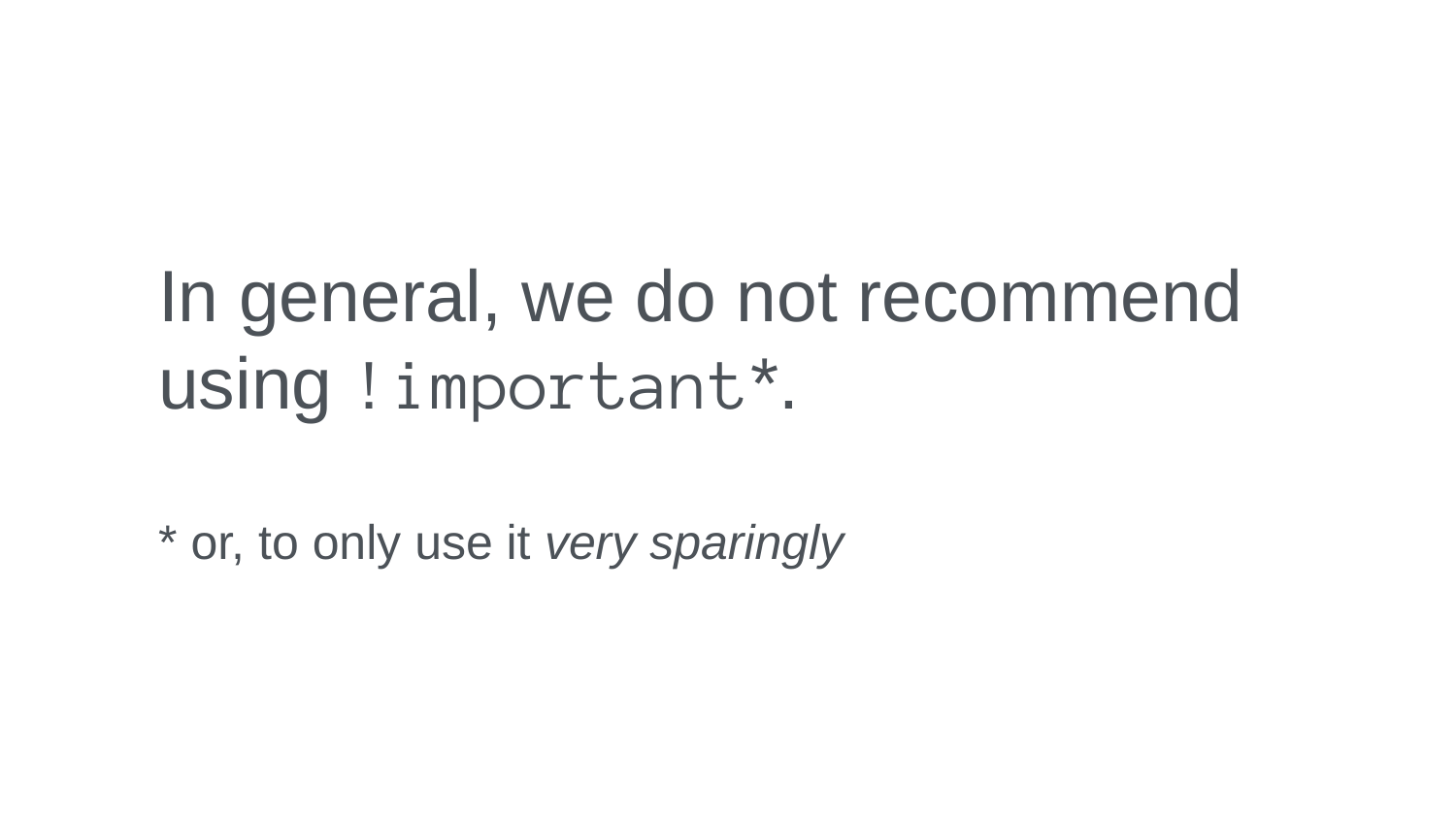

In general, we do not recommend using !important*.

* or, to only use it very sparingly